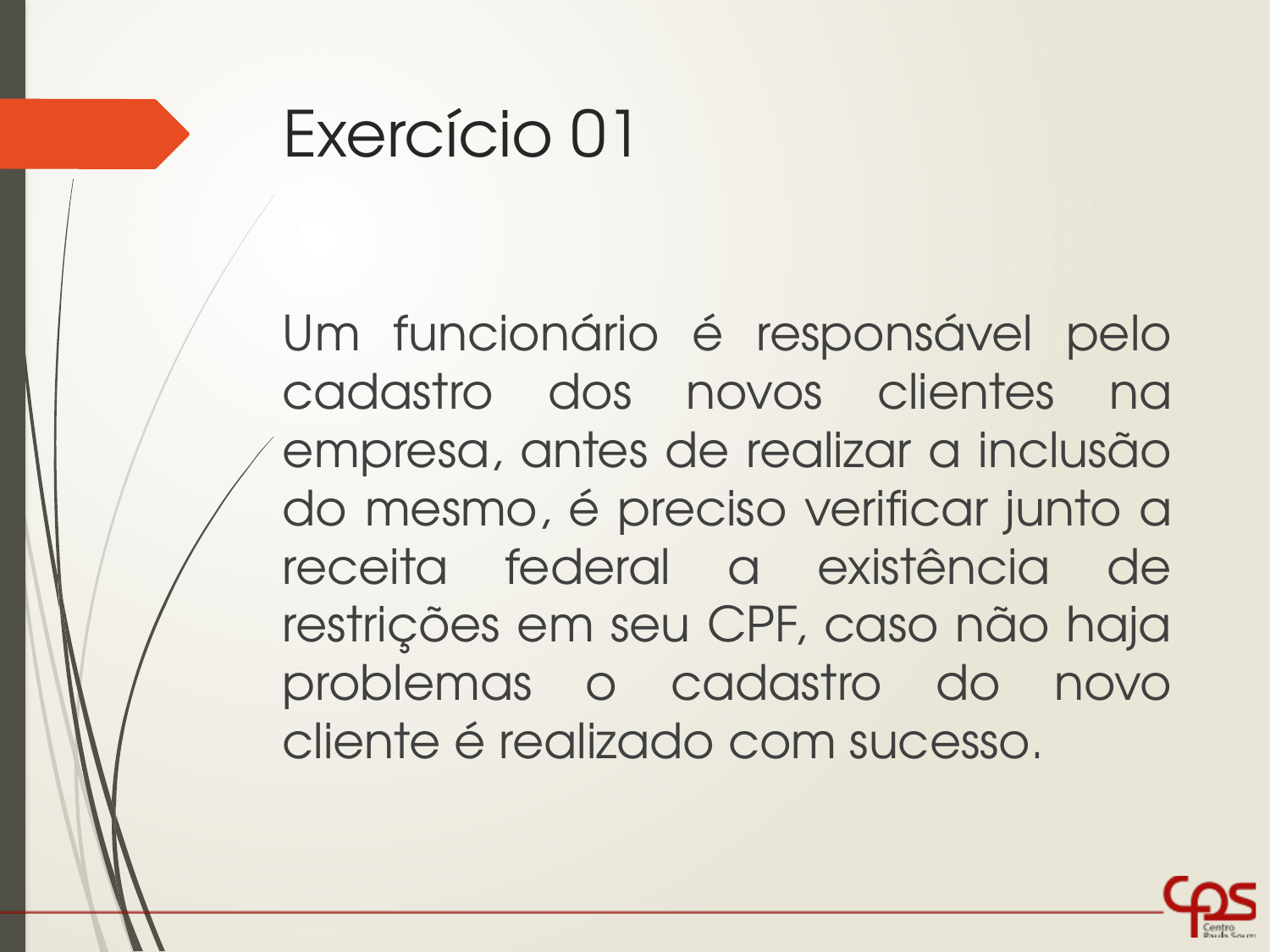

# Exercício 01
Um funcionário é responsável pelo cadastro dos novos clientes na empresa, antes de realizar a inclusão do mesmo, é preciso verificar junto a receita federal a existência de restrições em seu CPF, caso não haja problemas o cadastro do novo cliente é realizado com sucesso.